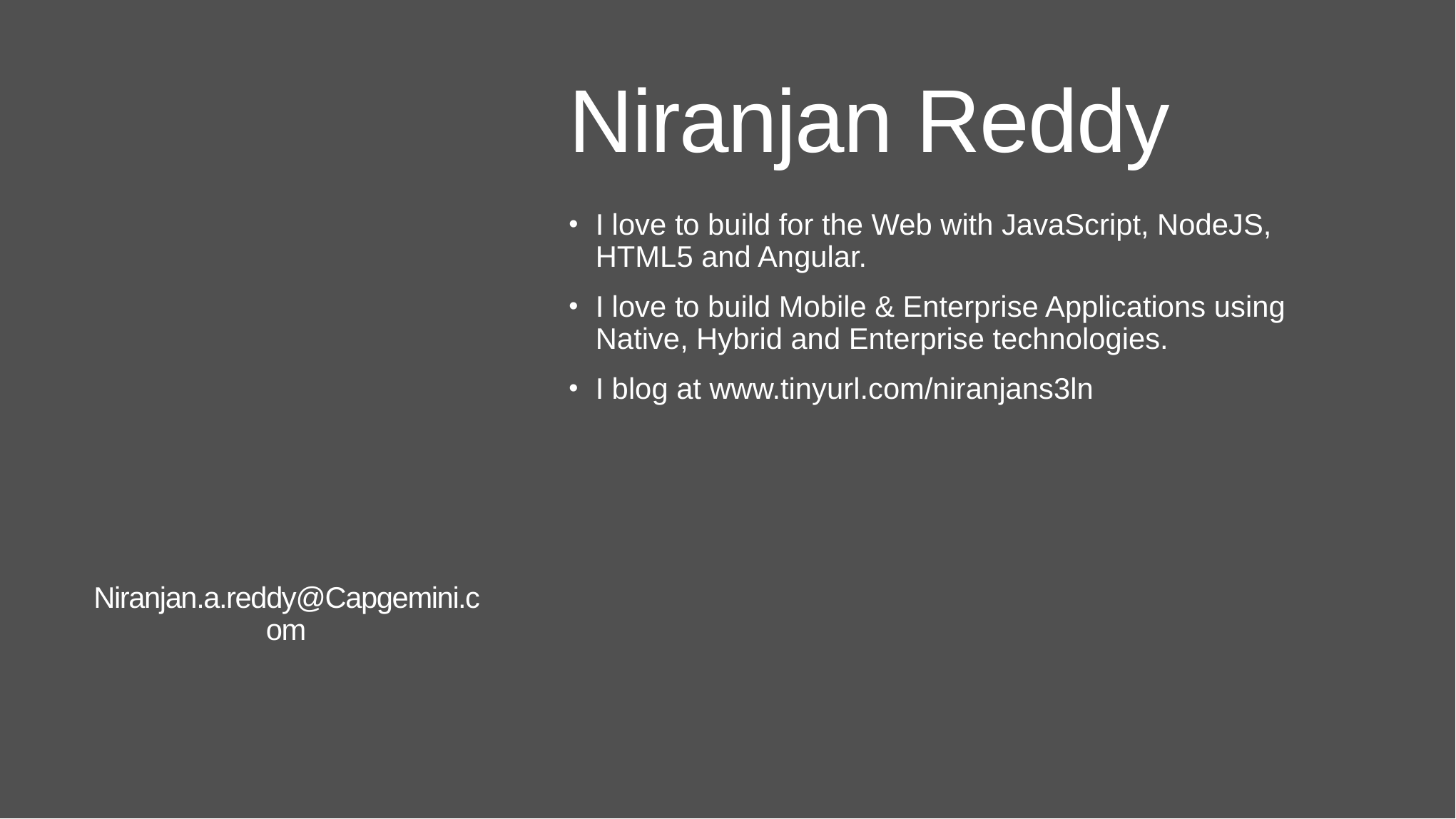

Niranjan Reddy
I love to build for the Web with JavaScript, NodeJS, HTML5 and Angular.
I love to build Mobile & Enterprise Applications using Native, Hybrid and Enterprise technologies.
I blog at www.tinyurl.com/niranjans3ln

Niranjan.a.reddy@Capgemini.com